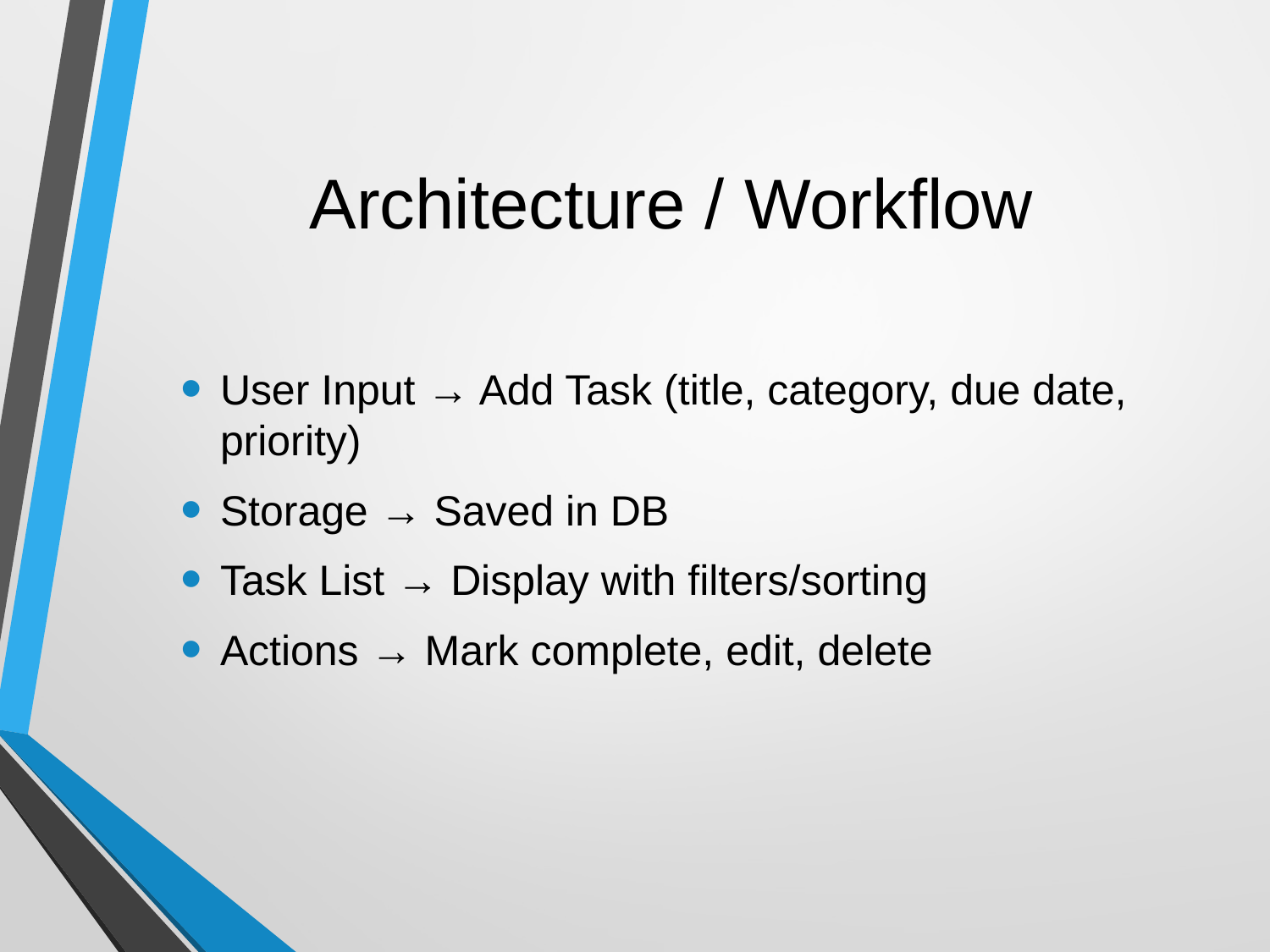

# Architecture / Workflow
User Input → Add Task (title, category, due date, priority)
Storage → Saved in DB
Task List → Display with filters/sorting
Actions → Mark complete, edit, delete